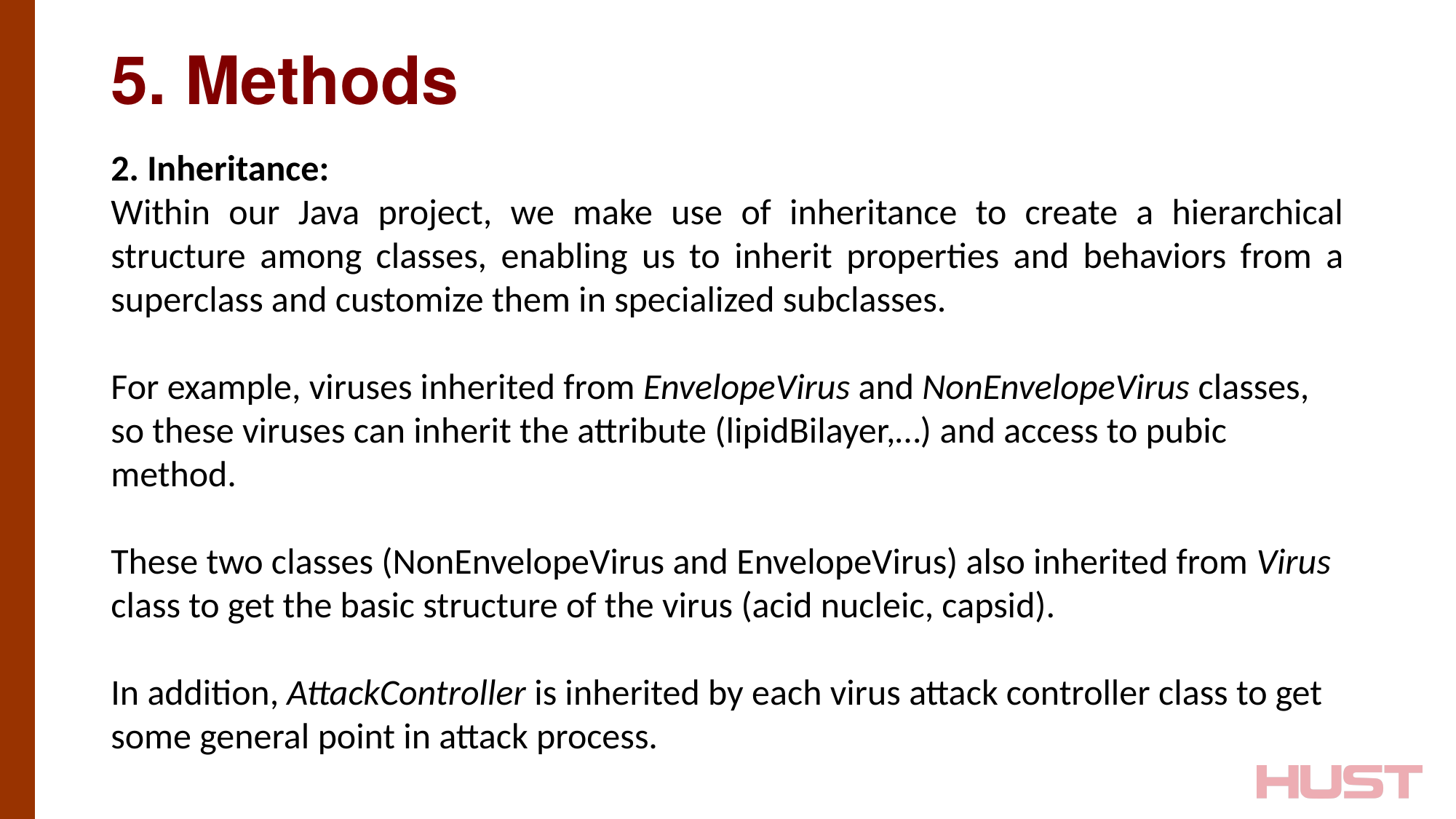

# 5. Methods
2. Inheritance:
Within our Java project, we make use of inheritance to create a hierarchical structure among classes, enabling us to inherit properties and behaviors from a superclass and customize them in specialized subclasses.

For example, viruses inherited from EnvelopeVirus and NonEnvelopeVirus classes, so these viruses can inherit the attribute (lipidBilayer,…) and access to pubic method.

These two classes (NonEnvelopeVirus and EnvelopeVirus) also inherited from Virus class to get the basic structure of the virus (acid nucleic, capsid).

In addition, AttackController is inherited by each virus attack controller class to get some general point in attack process.